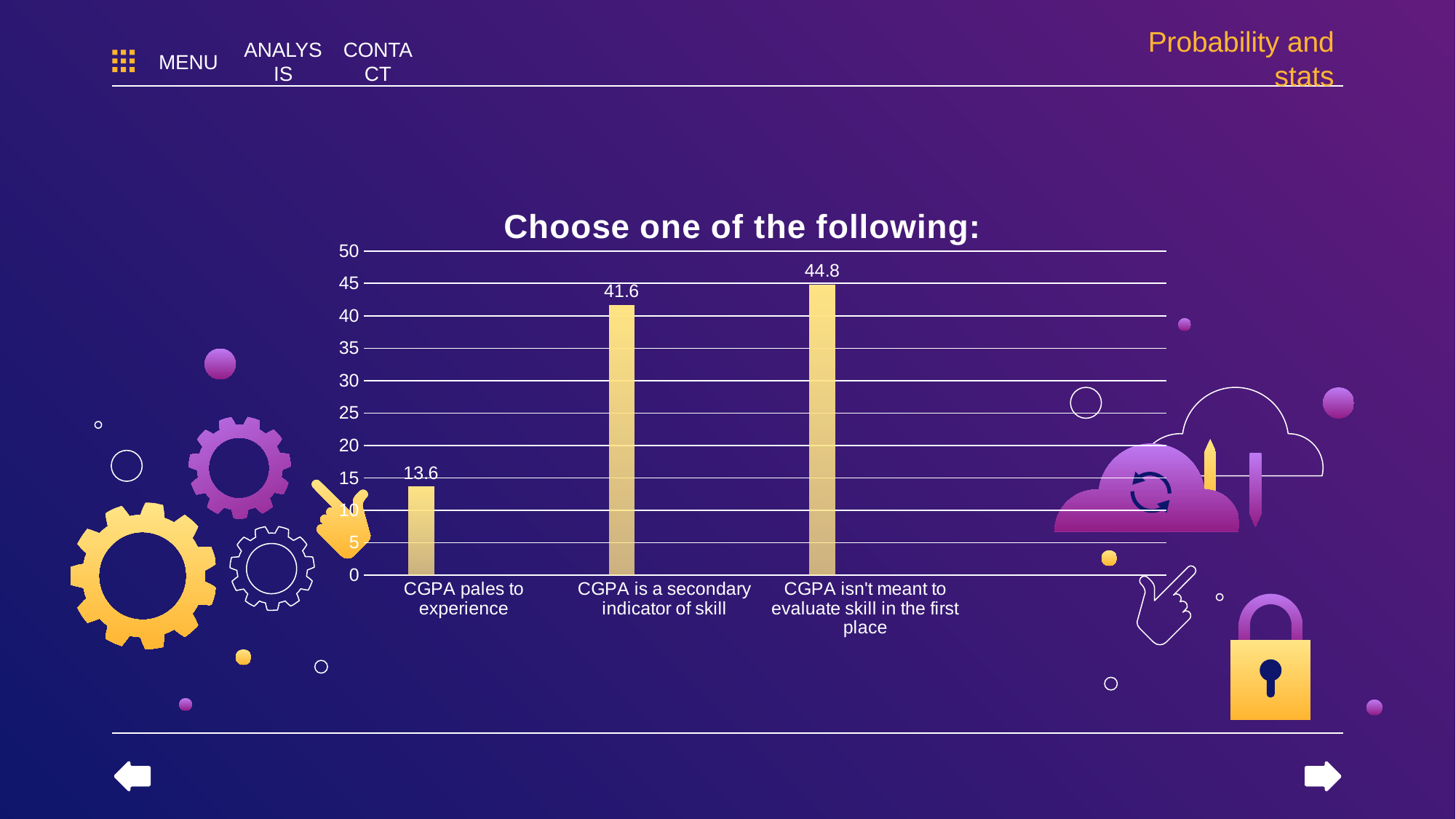

Probability and stats
MENU
ANALYSIS
CONTACT

### Chart: Choose one of the following:

| Category | Column1 | Column2 | Column3 |
|---|---|---|---|
| CGPA pales to experience | 13.6 | None | None |
| CGPA is a secondary indicator of skill | 41.6 | None | None |
| CGPA isn't meant to evaluate skill in the first place | 44.8 | None | None |